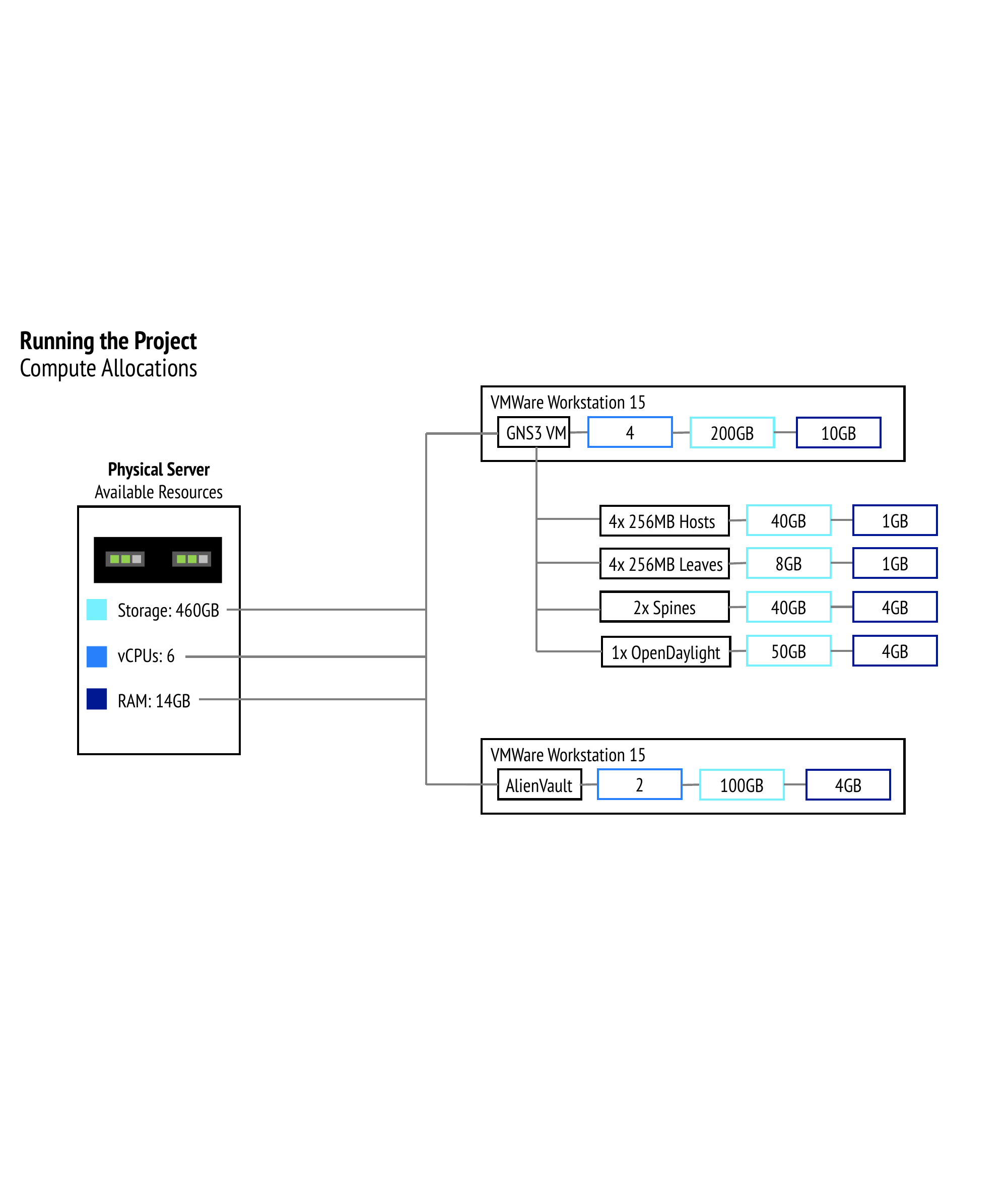

# Running the Project Compute Allocations
VMWare Workstation 15

GNS3 VM
4
10GB
200GB
Physical Server
Available Resources

Storage: 460GB

vCPUs: 6

RAM: 14GB
1GB
40GB

4x 256MB Hosts
1GB
8GB

4x 256MB Leaves

2x Spines
4GB
40GB

4GB
50GB

1x OpenDaylight

VMWare Workstation 15

AlienVault
2
4GB
100GB